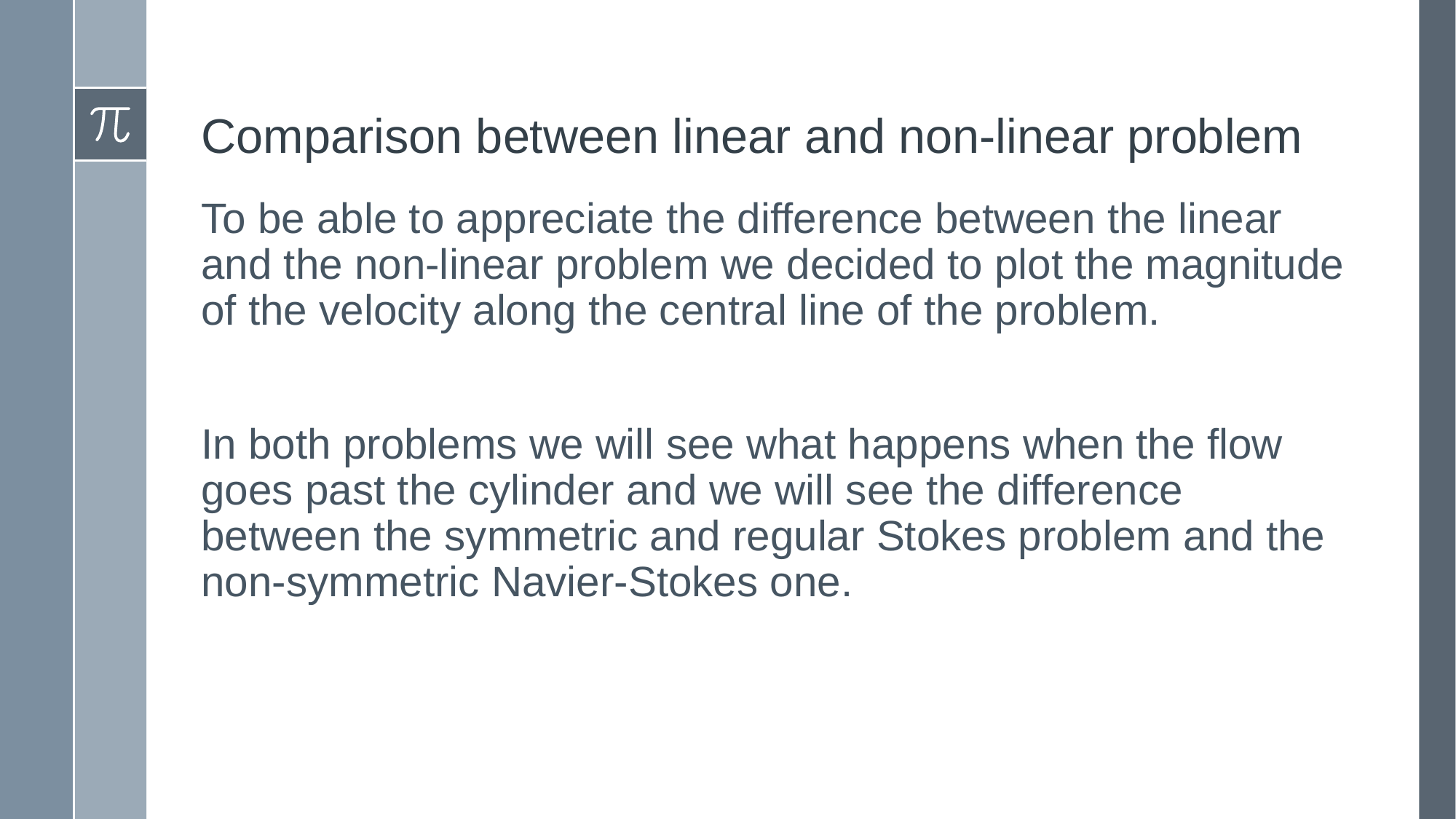

# Comparison between linear and non-linear problem
To be able to appreciate the difference between the linear and the non-linear problem we decided to plot the magnitude of the velocity along the central line of the problem.

In both problems we will see what happens when the flow goes past the cylinder and we will see the difference between the symmetric and regular Stokes problem and the non-symmetric Navier-Stokes one.